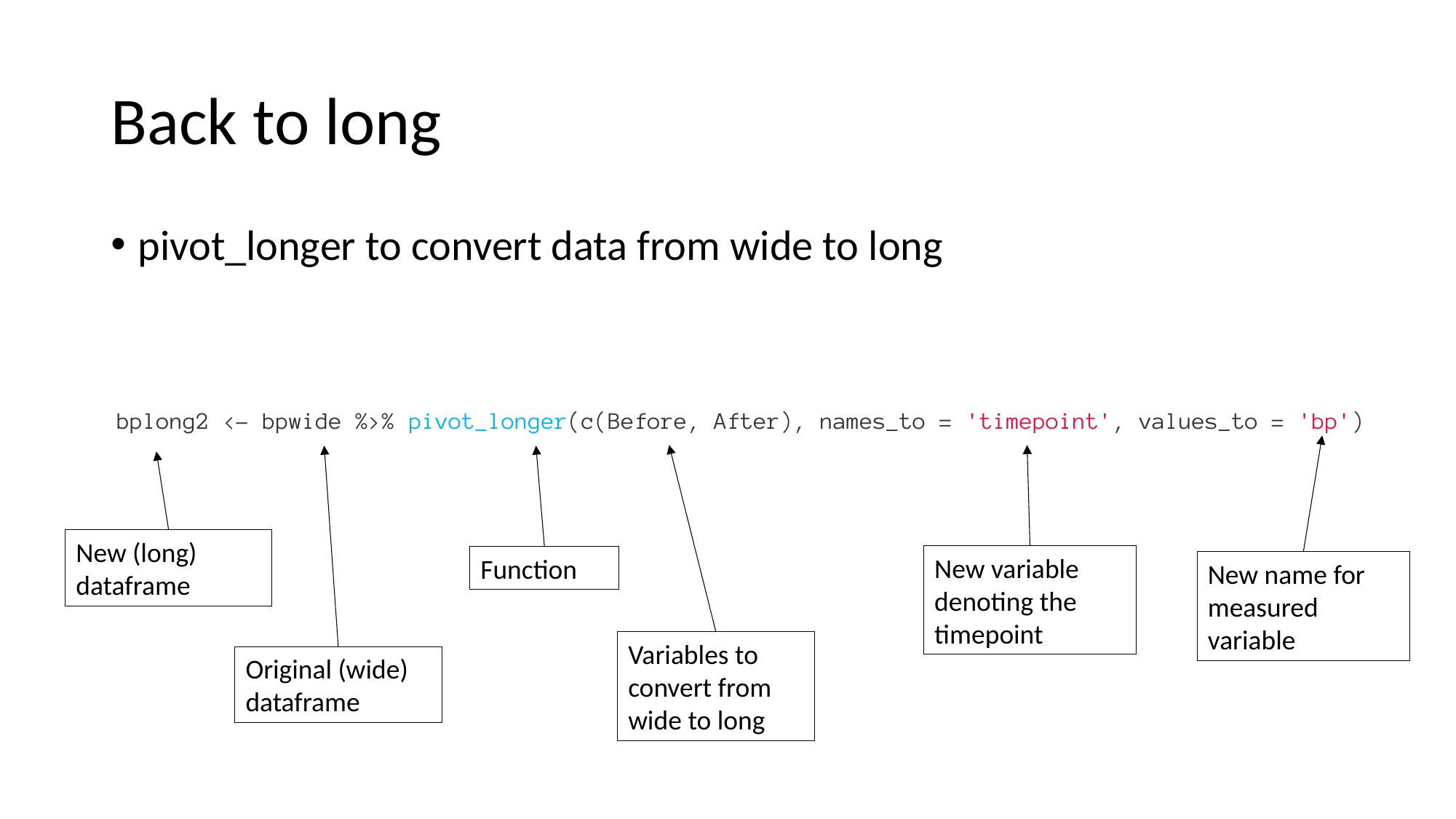

# Back to long
pivot_longer to convert data from wide to long

bplong2 <- bpwide %>% pivot_longer(c(Before, After), names_to = 'timepoint', values_to = 'bp')
New (long) dataframe
New variable denoting the timepoint
Function
New name for measured variable
Variables to convert from wide to long
Original (wide) dataframe